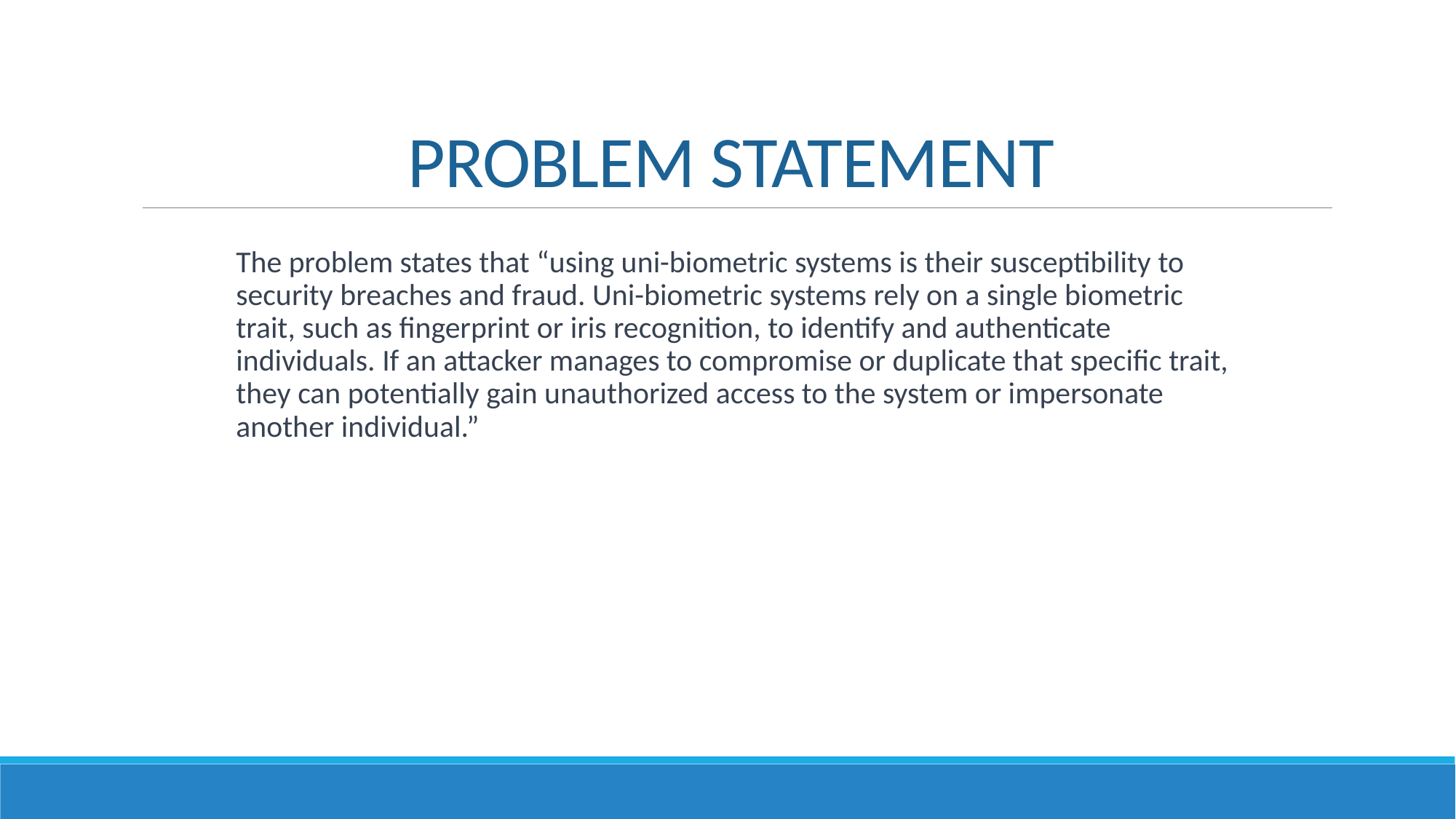

# PROBLEM STATEMENT
The problem states that “using uni-biometric systems is their susceptibility to security breaches and fraud. Uni-biometric systems rely on a single biometric trait, such as fingerprint or iris recognition, to identify and authenticate individuals. If an attacker manages to compromise or duplicate that specific trait, they can potentially gain unauthorized access to the system or impersonate another individual.”